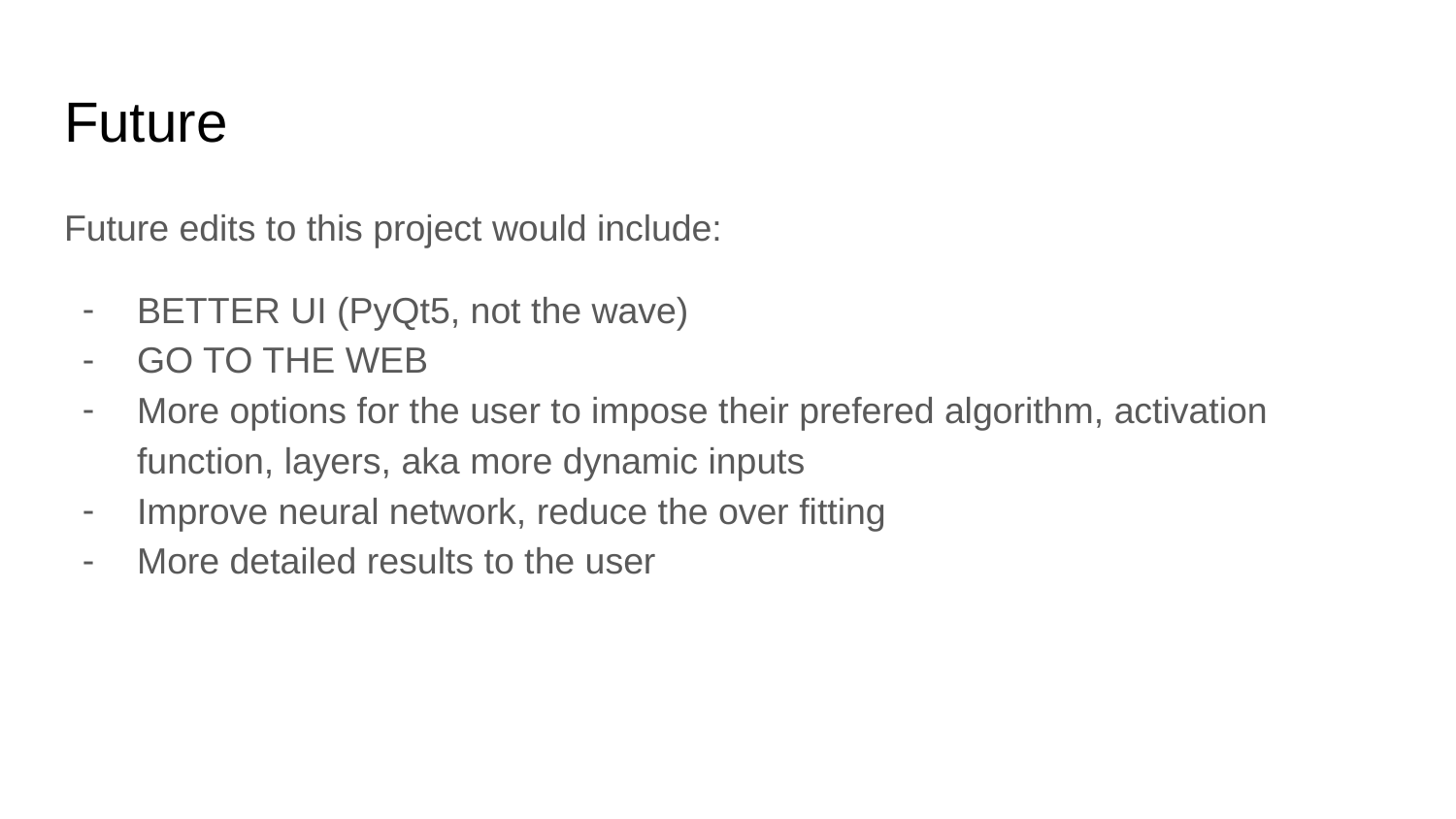

# Future
Future edits to this project would include:
BETTER UI (PyQt5, not the wave)
GO TO THE WEB
More options for the user to impose their prefered algorithm, activation function, layers, aka more dynamic inputs
Improve neural network, reduce the over fitting
More detailed results to the user